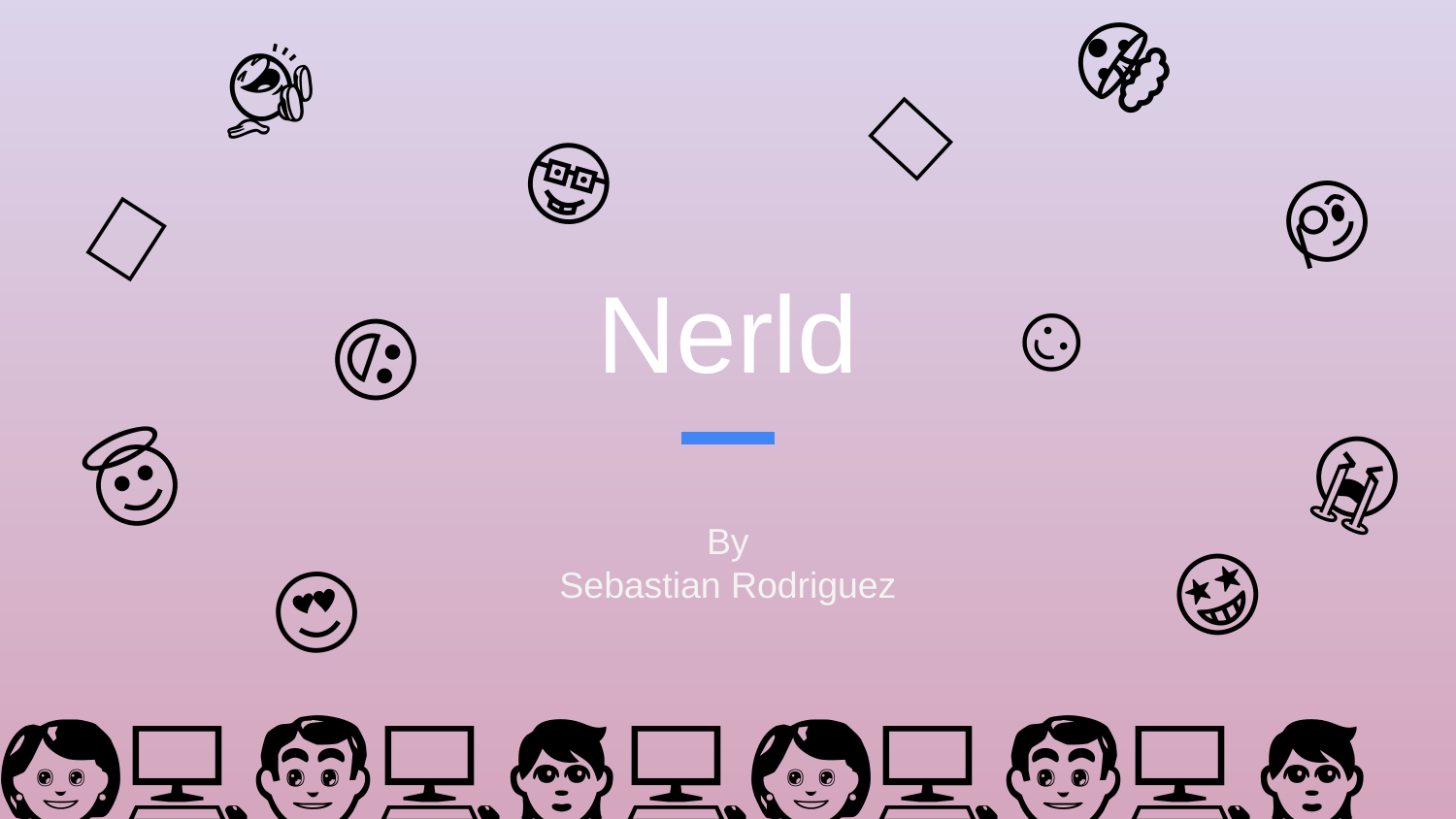

🤯
🤣
🥳
🤓
🧐
🥸
# Nerld
☺️
😃
😇
😭
By
Sebastian Rodriguez
🤩
😍
👩‍💻👨‍💻🧑‍💻👩‍💻👨‍💻🧑‍💻👩‍💻👨‍💻🧑‍💻👩‍💻👨‍💻🧑‍💻